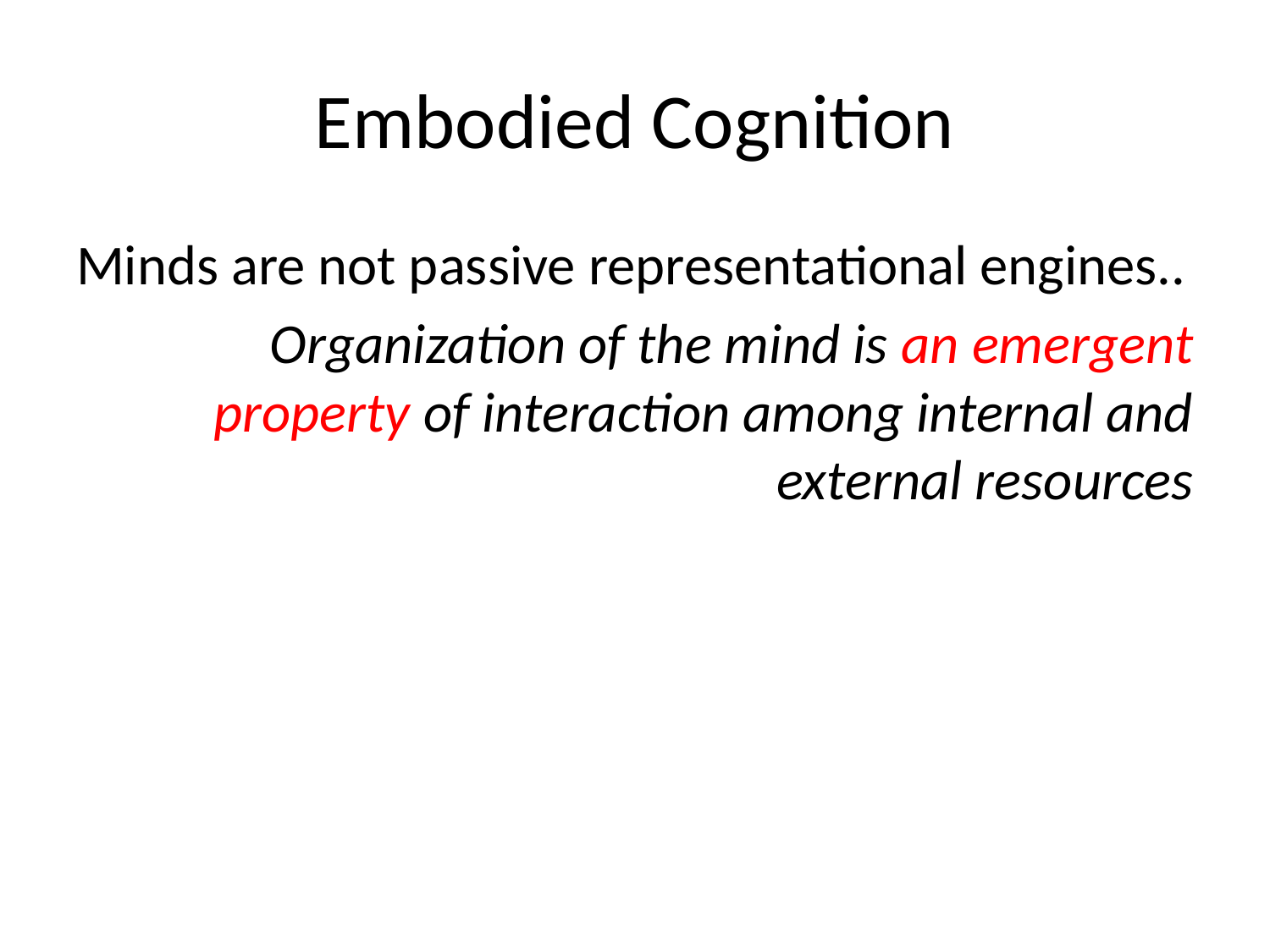

# Embodied Cognition
Minds are not passive representational engines..
Organization of the mind is an emergent property of interaction among internal and external resources